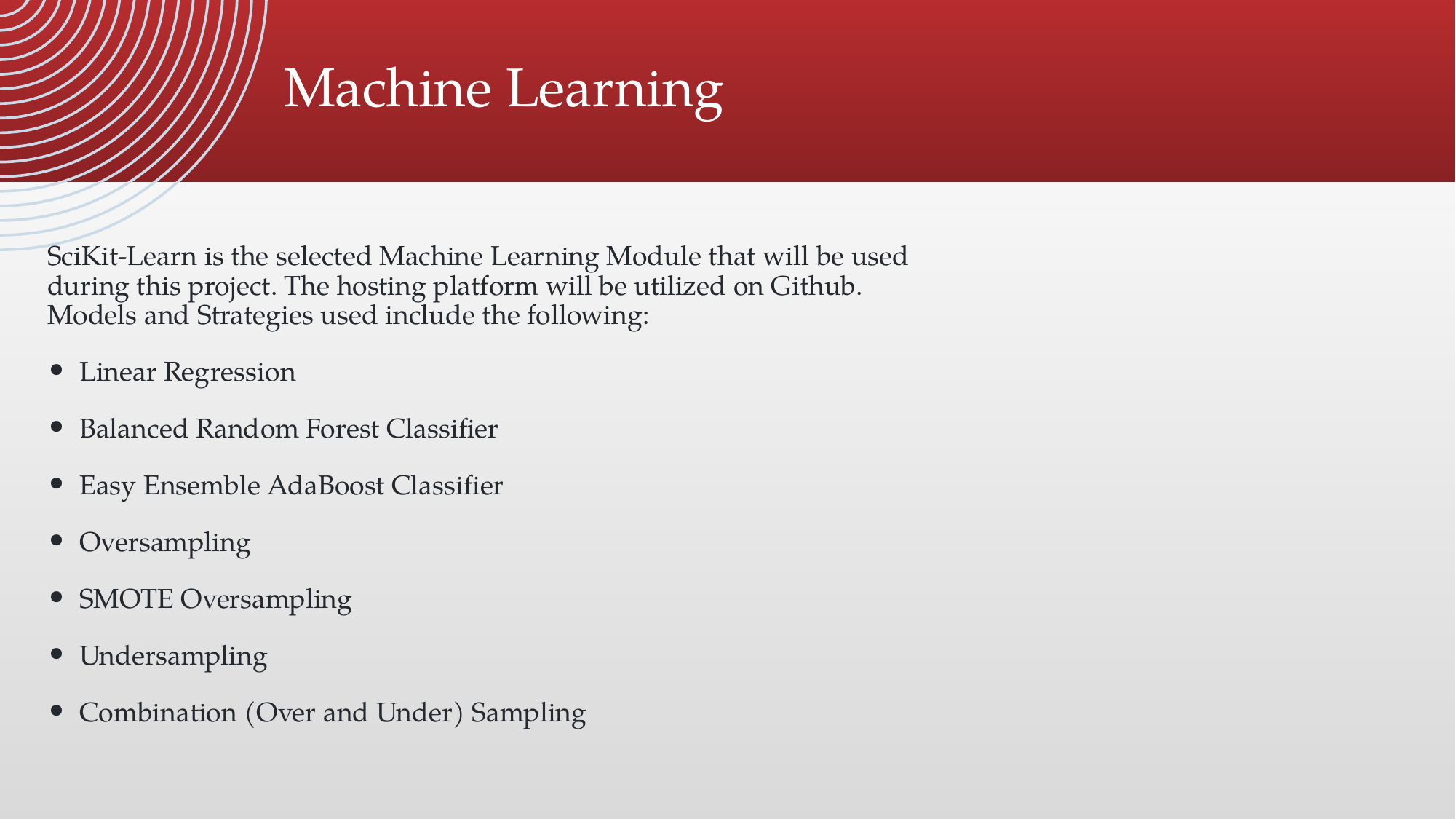

# Machine Learning
SciKit-Learn is the selected Machine Learning Module that will be used during this project. The hosting platform will be utilized on Github. Models and Strategies used include the following:
Linear Regression
Balanced Random Forest Classifier
Easy Ensemble AdaBoost Classifier
Oversampling
SMOTE Oversampling
Undersampling
Combination (Over and Under) Sampling